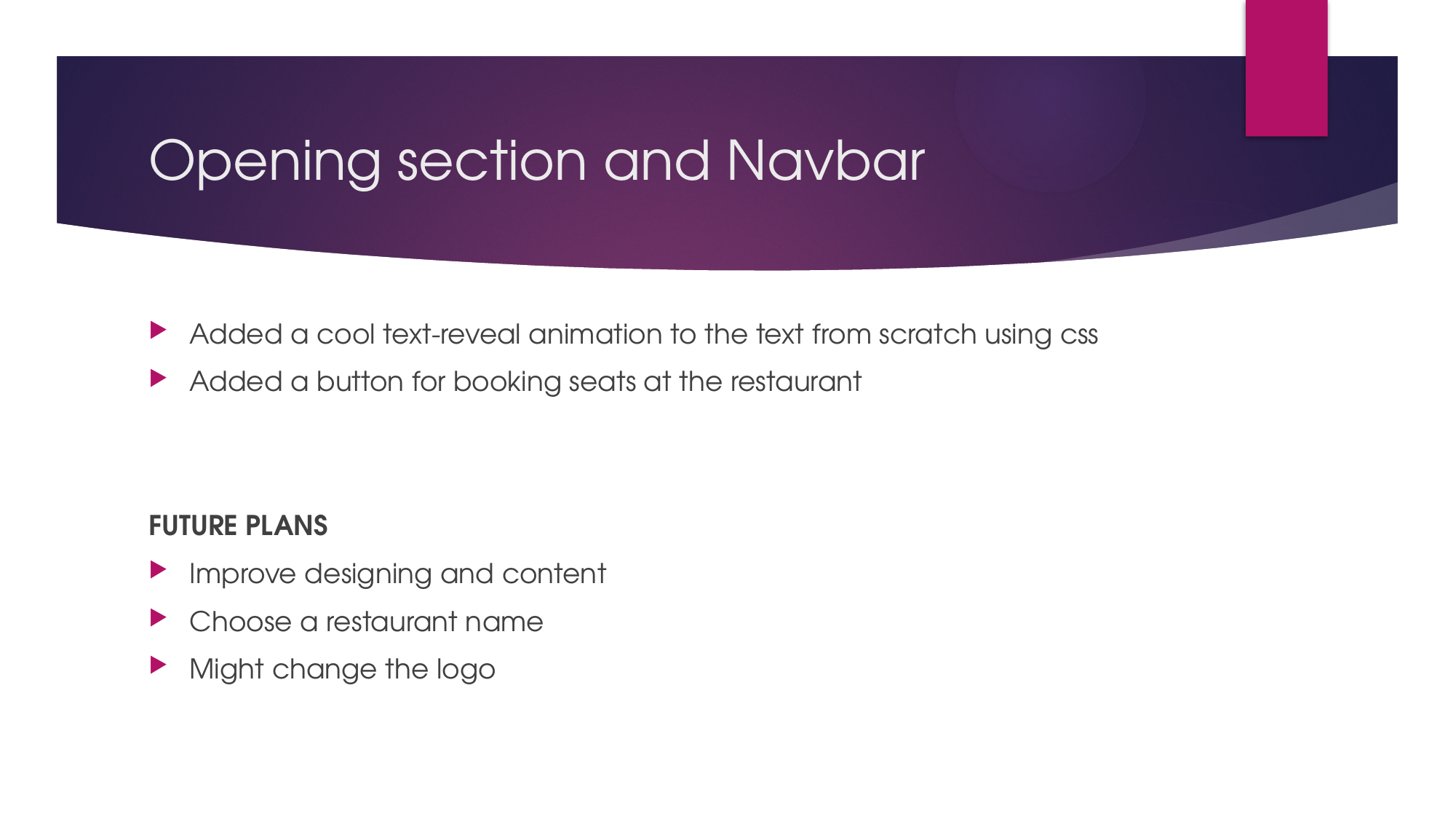

# Opening section and Navbar
Added a cool text-reveal animation to the text from scratch using css
Added a button for booking seats at the restaurant

FUTURE PLANS
Improve designing and content
Choose a restaurant name
Might change the logo